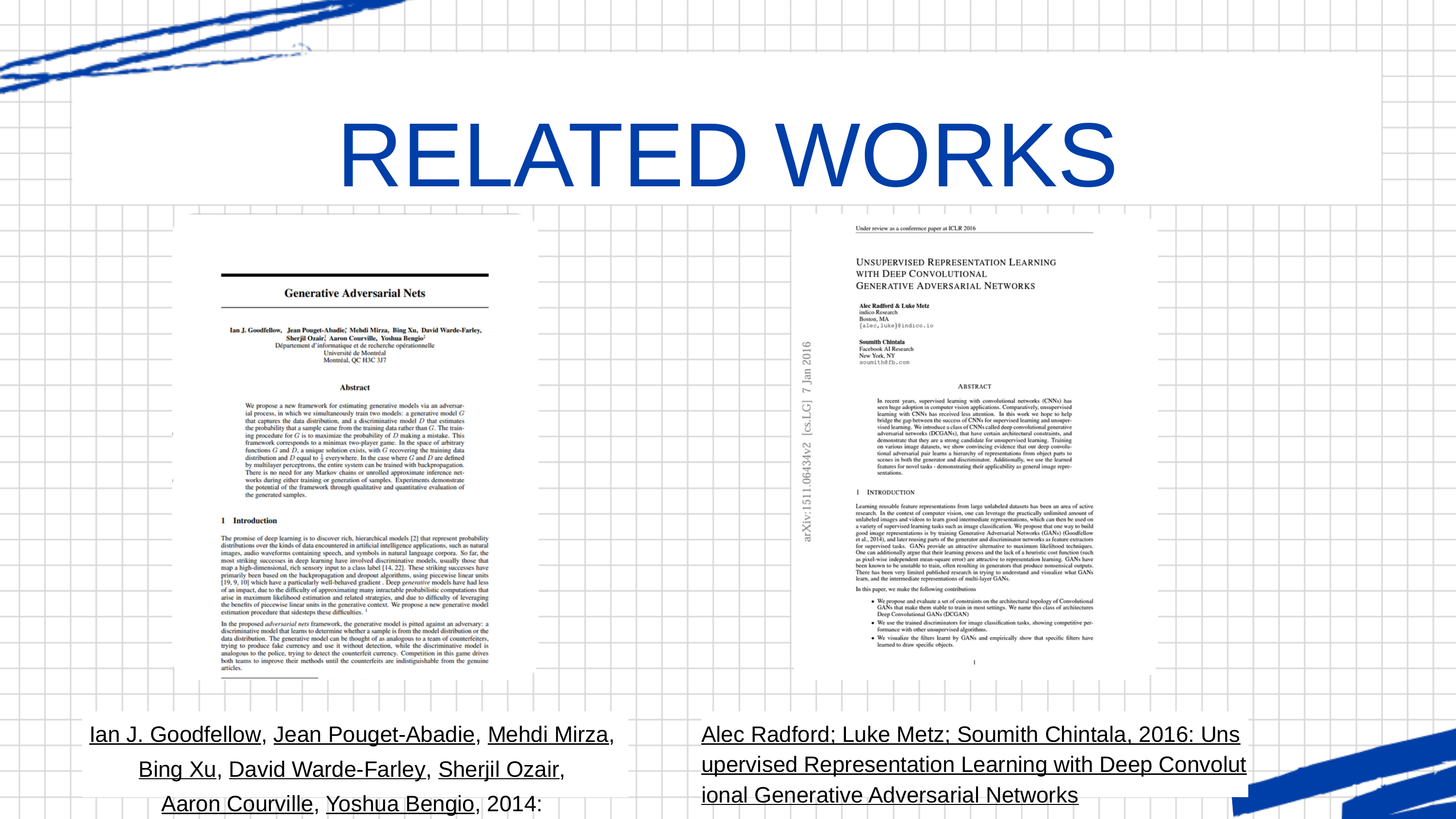

RELATED WORKS

Ian J. Goodfellow, Jean Pouget-Abadie, Mehdi Mirza, Bing Xu, David Warde-Farley, Sherjil Ozair, Aaron Courville, Yoshua Bengio, 2014: Generative Adversarial Nets

Alec Radford; Luke Metz; Soumith Chintala, 2016: Unsupervised Representation Learning with Deep Convolutional Generative Adversarial Networks